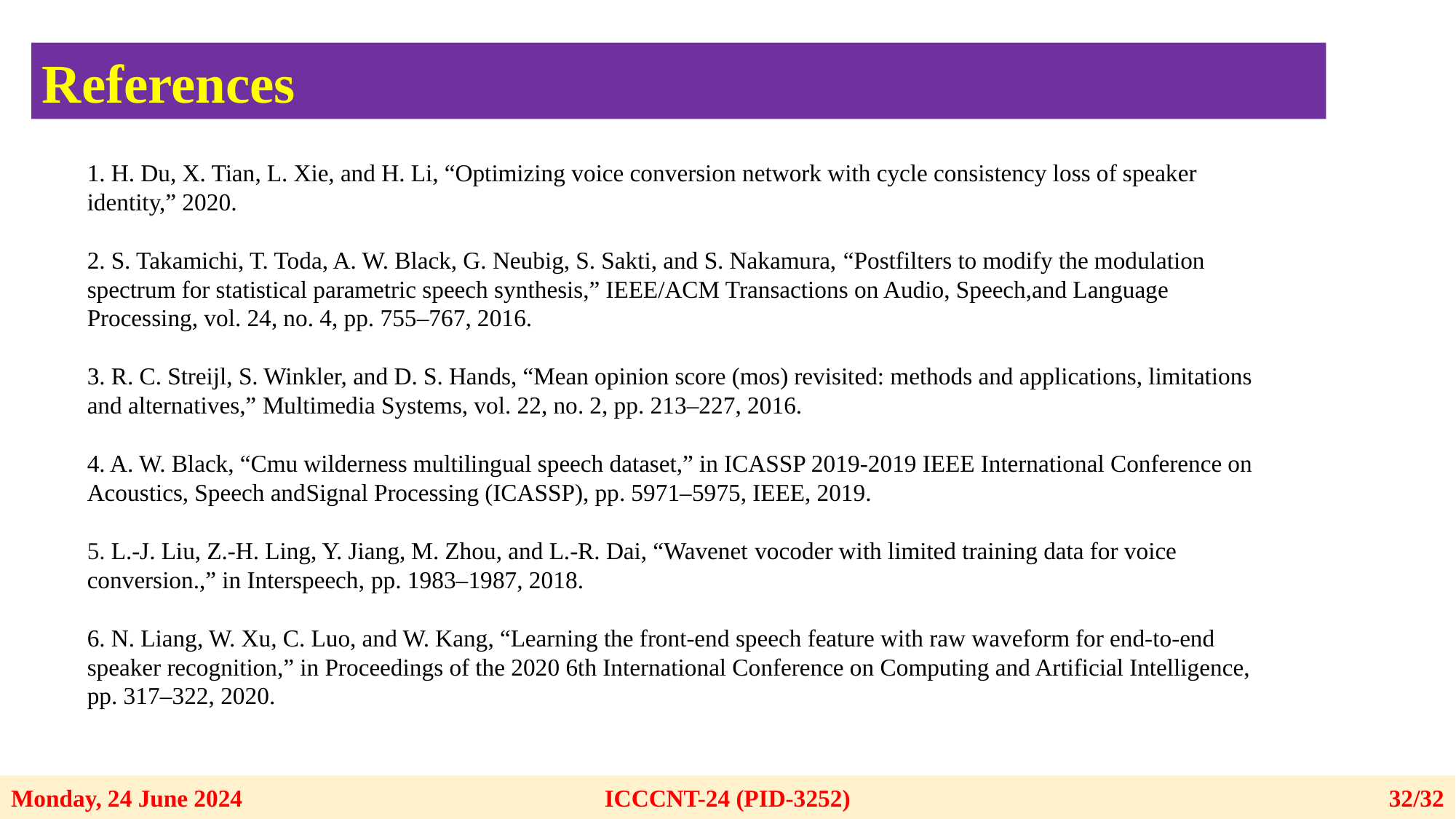

References
1. H. Du, X. Tian, L. Xie, and H. Li, “Optimizing voice conversion network with cycle consistency loss of speaker identity,” 2020.

2. S. Takamichi, T. Toda, A. W. Black, G. Neubig, S. Sakti, and S. Nakamura, “Postfilters to modify the modulation spectrum for statistical parametric speech synthesis,” IEEE/ACM Transactions on Audio, Speech,and Language Processing, vol. 24, no. 4, pp. 755–767, 2016.

3. R. C. Streijl, S. Winkler, and D. S. Hands, “Mean opinion score (mos) revisited: methods and applications, limitations and alternatives,” Multimedia Systems, vol. 22, no. 2, pp. 213–227, 2016.

4. A. W. Black, “Cmu wilderness multilingual speech dataset,” in ICASSP 2019-2019 IEEE International Conference on Acoustics, Speech andSignal Processing (ICASSP), pp. 5971–5975, IEEE, 2019.

5. L.-J. Liu, Z.-H. Ling, Y. Jiang, M. Zhou, and L.-R. Dai, “Wavenet vocoder with limited training data for voice conversion.,” in Interspeech, pp. 1983–1987, 2018.

6. N. Liang, W. Xu, C. Luo, and W. Kang, “Learning the front-end speech feature with raw waveform for end-to-end speaker recognition,” in Proceedings of the 2020 6th International Conference on Computing and Artificial Intelligence, pp. 317–322, 2020.
Monday, 24 June 2024
ICCCNT-24 (PID-3252)
32/32